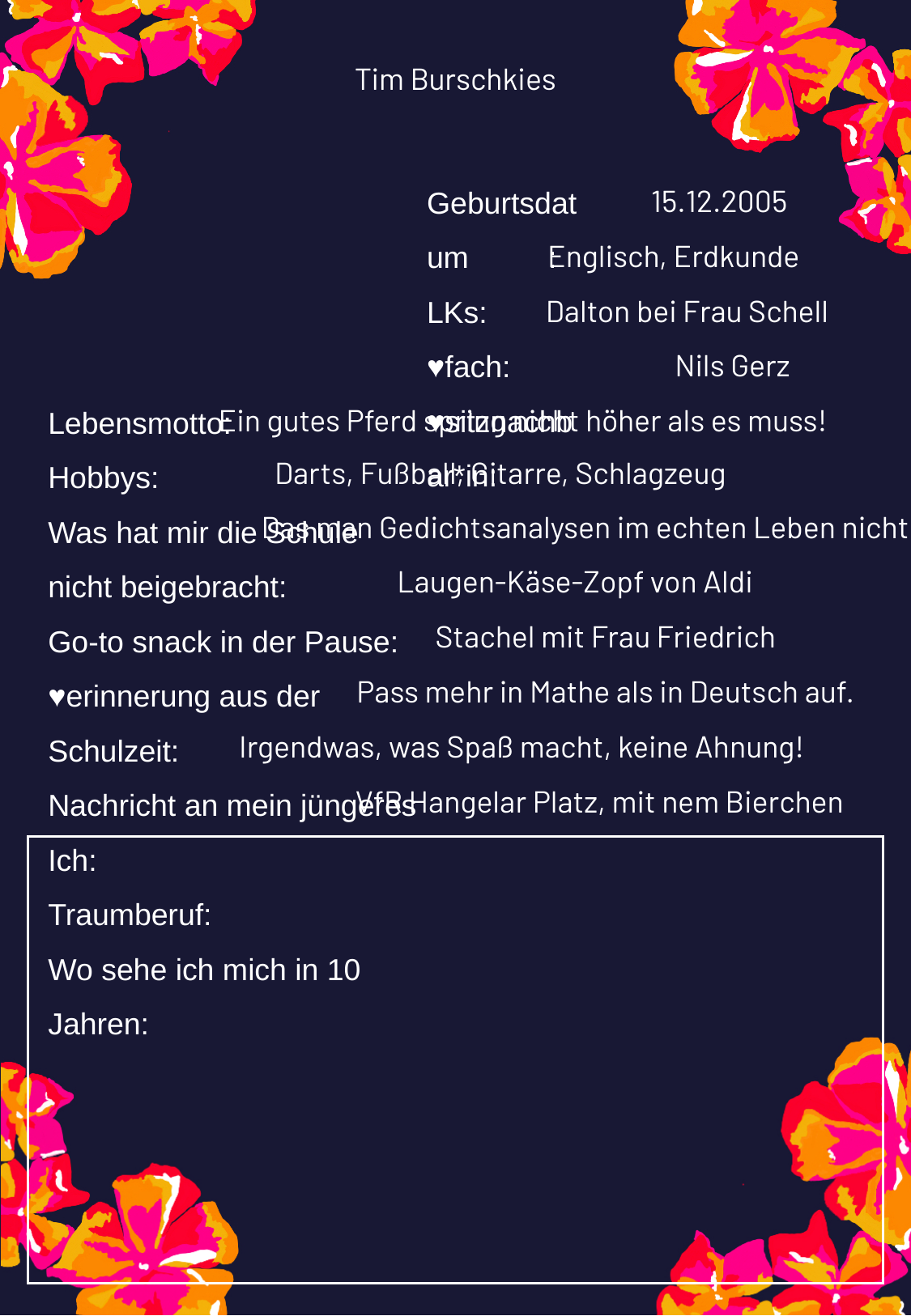

Tim Burschkies

15.12.2005

Englisch, Erdkunde

Dalton bei Frau Schell

Nils Gerz

Ein gutes Pferd spring nicht höher als es muss!

Darts, Fußball, Gitarre, Schlagzeug

Das man Gedichtsanalysen im echten Leben nicht braucht!

Laugen-Käse-Zopf von Aldi

Stachel mit Frau Friedrich

Pass mehr in Mathe als in Deutsch auf.

Irgendwas, was Spaß macht, keine Ahnung!

VfR Hangelar Platz, mit nem Bierchen